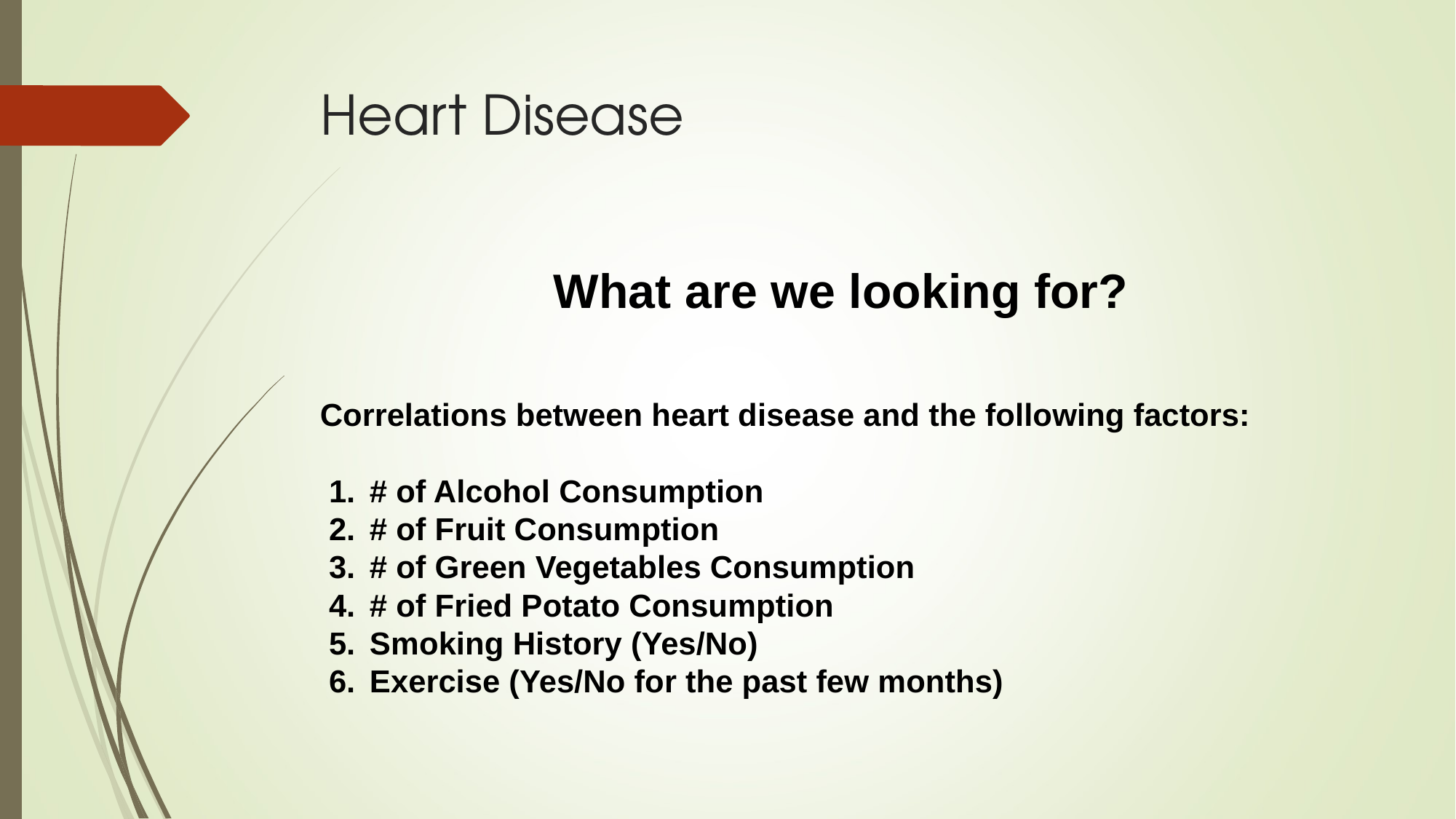

# Heart Disease
What are we looking for?

Correlations between heart disease and the following factors:

# of Alcohol Consumption
# of Fruit Consumption
# of Green Vegetables Consumption
# of Fried Potato Consumption
Smoking History (Yes/No)
Exercise (Yes/No for the past few months)